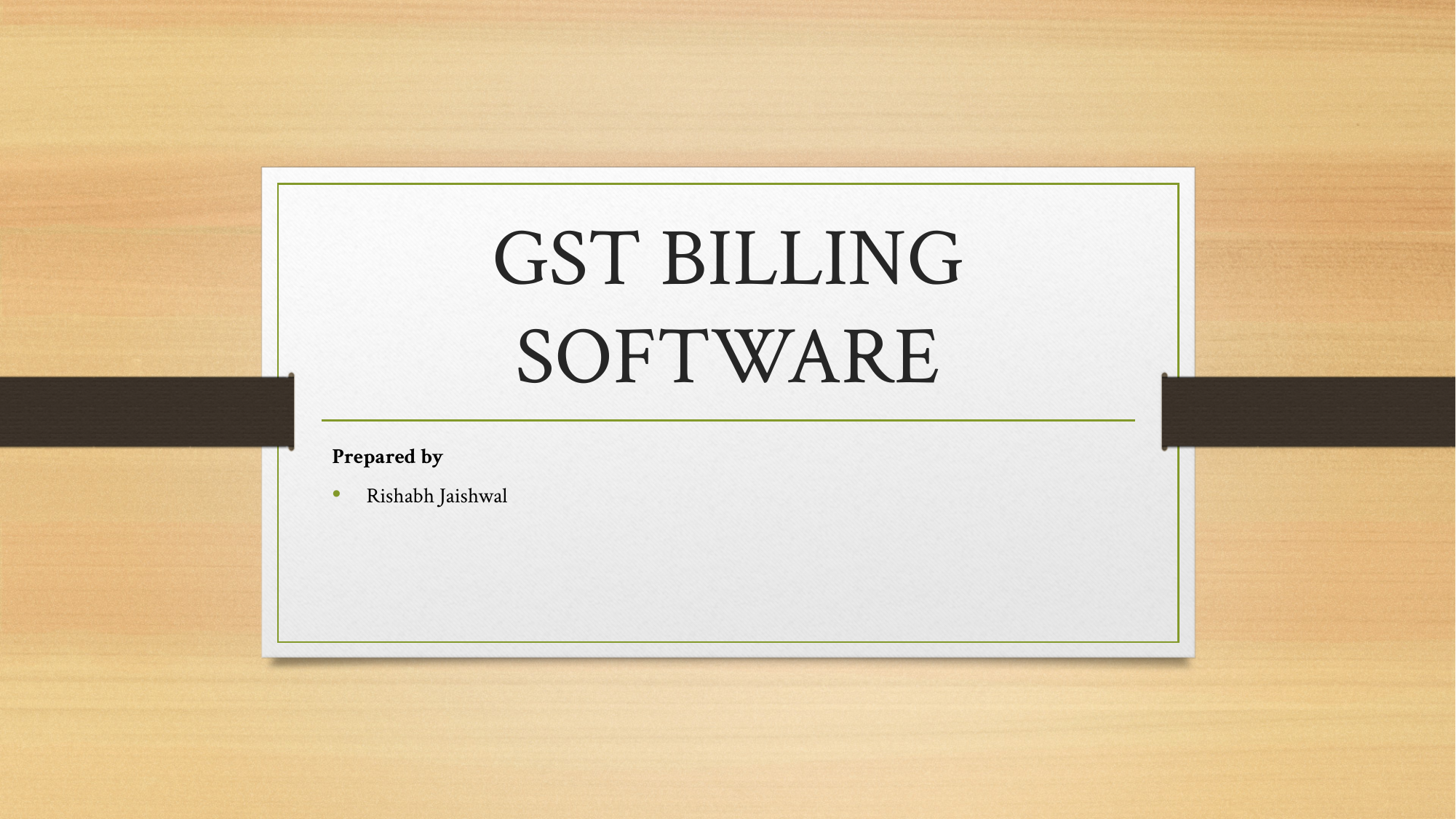

# GST BILLING SOFTWARE
Prepared by
Rishabh Jaishwal